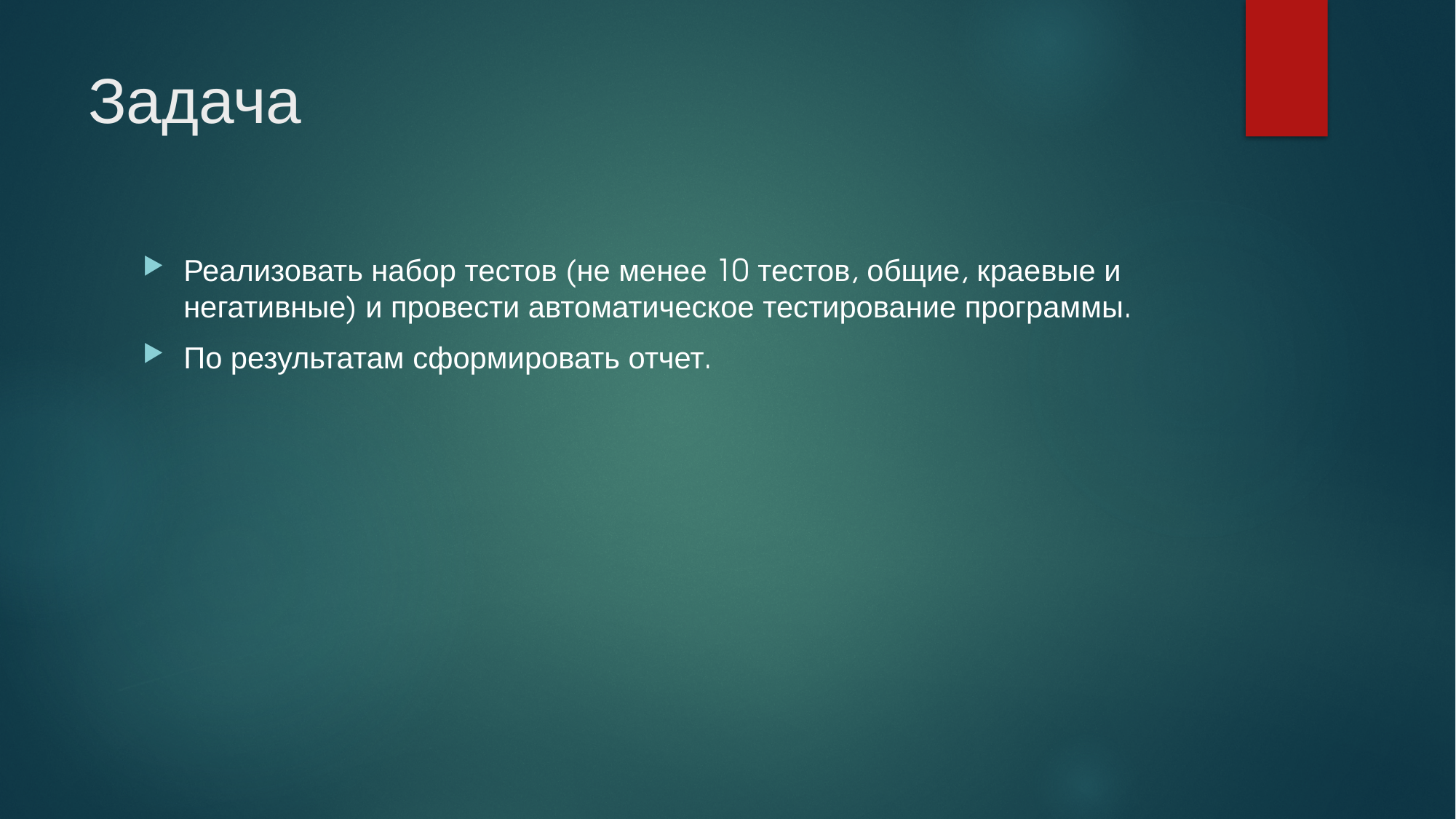

# Задача
Реализовать набор тестов (не менее 10 тестов, общие, краевые и негативные) и провести автоматическое тестирование программы.
По результатам сформировать отчет.